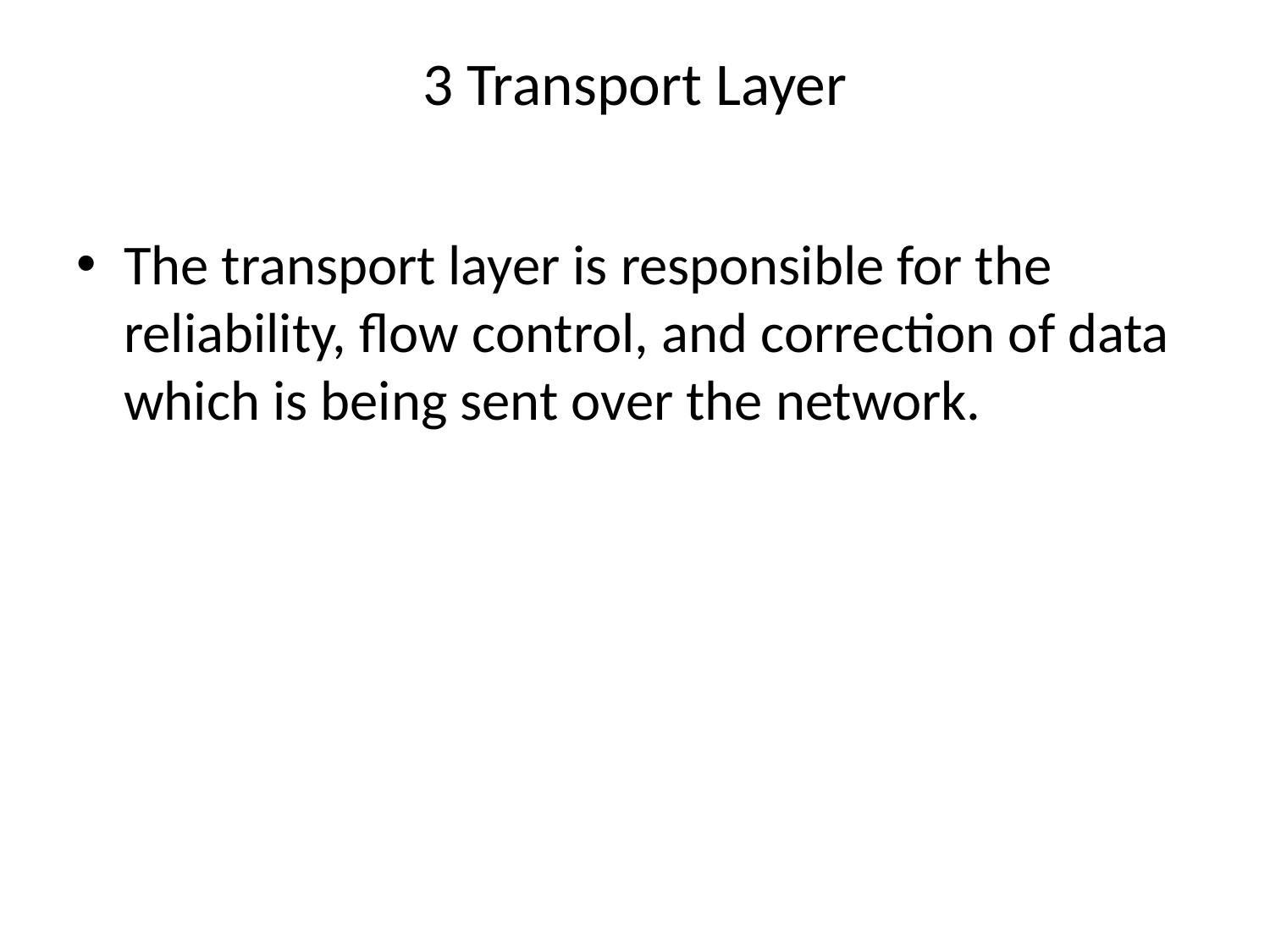

# 3 Transport Layer
The transport layer is responsible for the reliability, flow control, and correction of data which is being sent over the network.